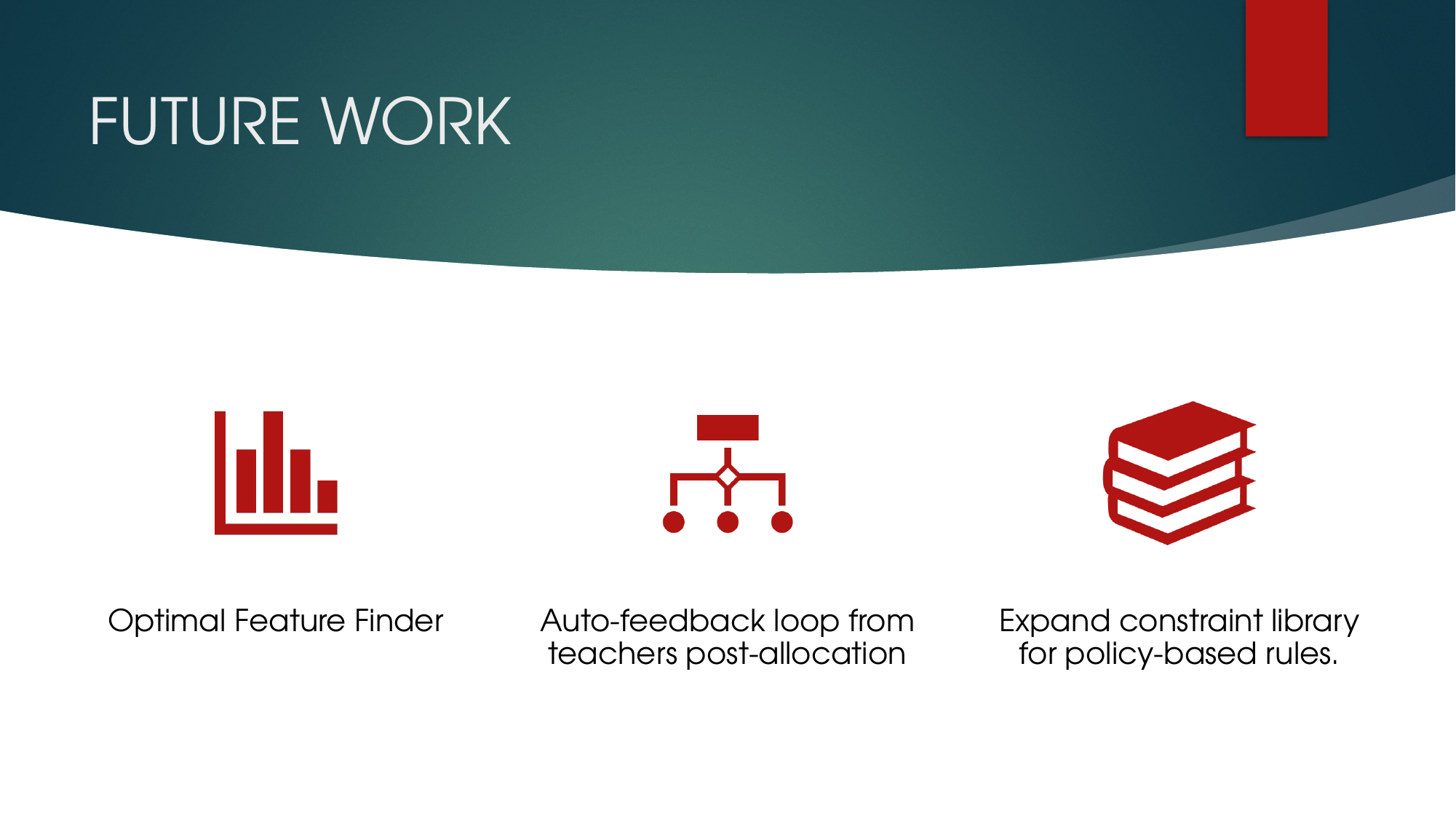

# FUTURE WORK

Optimal Feature Finder
Auto-feedback loop from teachers post-allocation
Expand constraint library for policy-based rules.